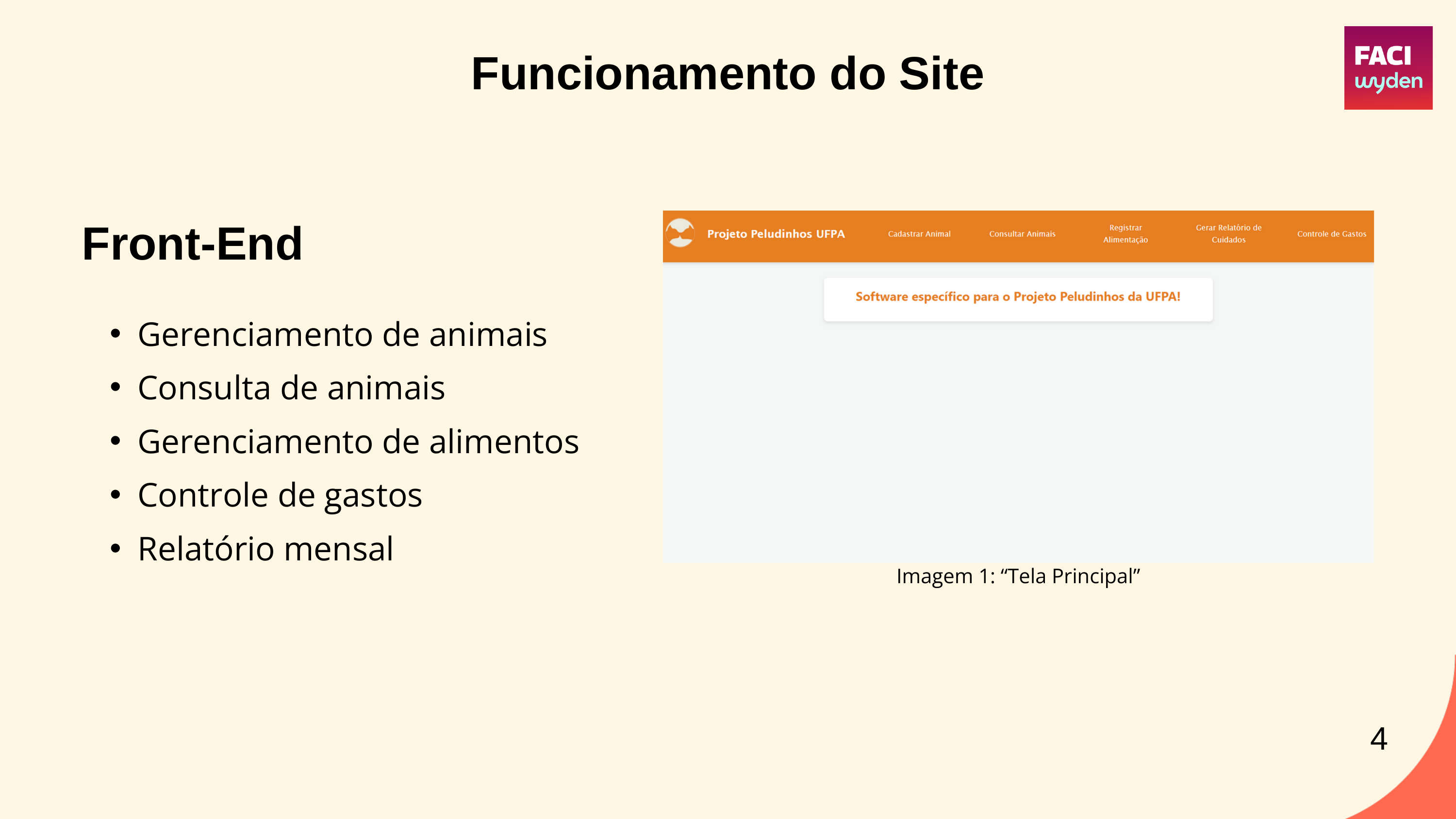

Funcionamento do Site
Front-End

Gerenciamento de animais
Consulta de animais
Gerenciamento de alimentos
Controle de gastos
Relatório mensal
Imagem 1: “Tela Principal”

4